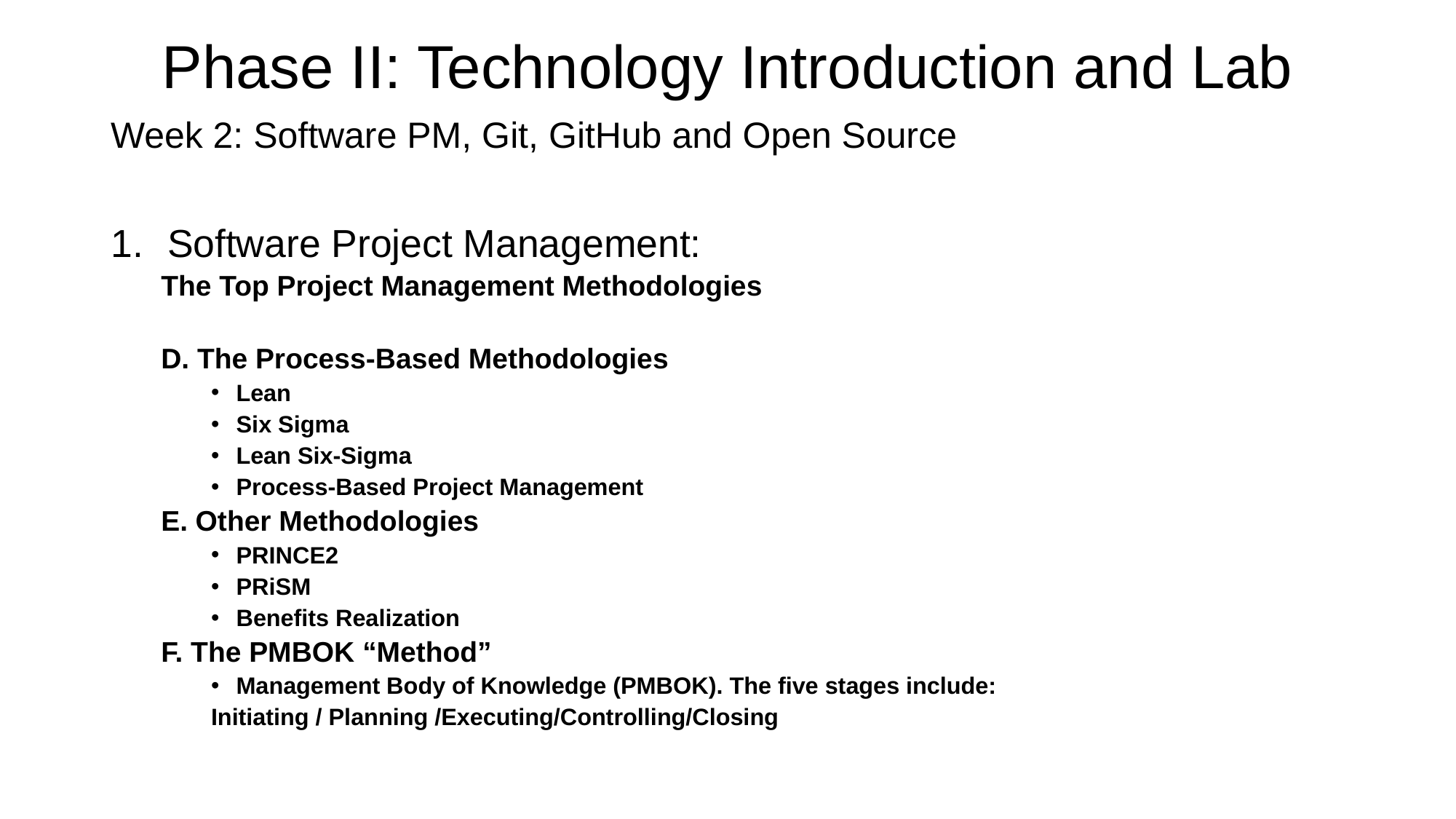

Phase II: Technology Introduction and Lab
Week 2: Software PM, Git, GitHub and Open Source
Software Project Management:
The Top Project Management Methodologies

D. The Process-Based Methodologies
Lean
Six Sigma
Lean Six-Sigma
Process-Based Project Management
E. Other Methodologies
PRINCE2
PRiSM
Benefits Realization
F. The PMBOK “Method”
Management Body of Knowledge (PMBOK). The five stages include:
	Initiating / Planning /Executing/Controlling/Closing